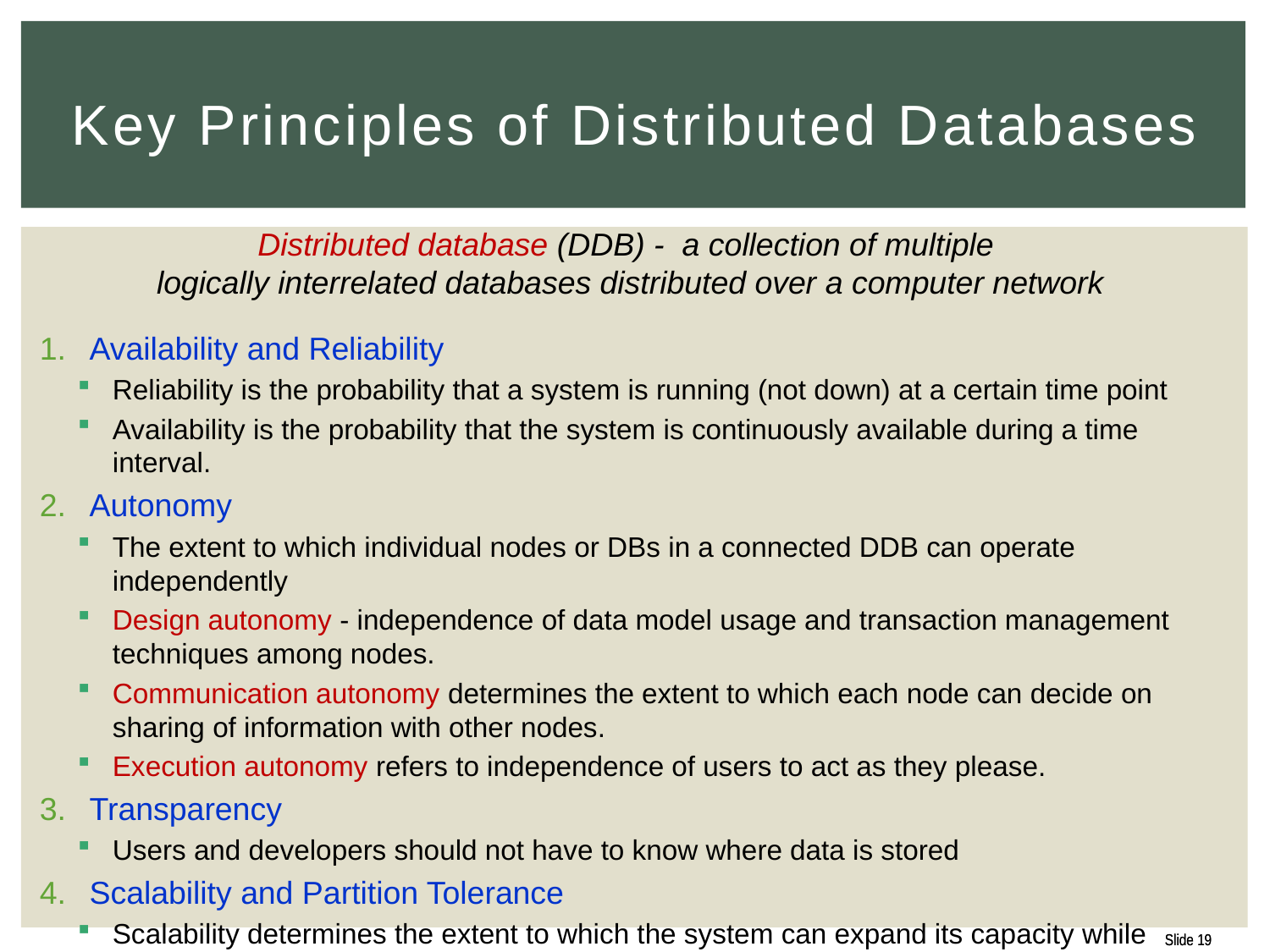

# Key Principles of Distributed Databases
Distributed database (DDB) -  a collection of multiple
logically interrelated databases distributed over a computer network
Availability and Reliability
Reliability is the probability that a system is running (not down) at a certain time point
Availability is the probability that the system is continuously available during a time interval.
Autonomy
The extent to which individual nodes or DBs in a connected DDB can operate independently
Design autonomy - independence of data model usage and transaction management techniques among nodes.
Communication autonomy determines the extent to which each node can decide on sharing of information with other nodes.
Execution autonomy refers to independence of users to act as they please.
Transparency
Users and developers should not have to know where data is stored
Scalability and Partition Tolerance
Scalability determines the extent to which the system can expand its capacity while continuing to operate without interruption.